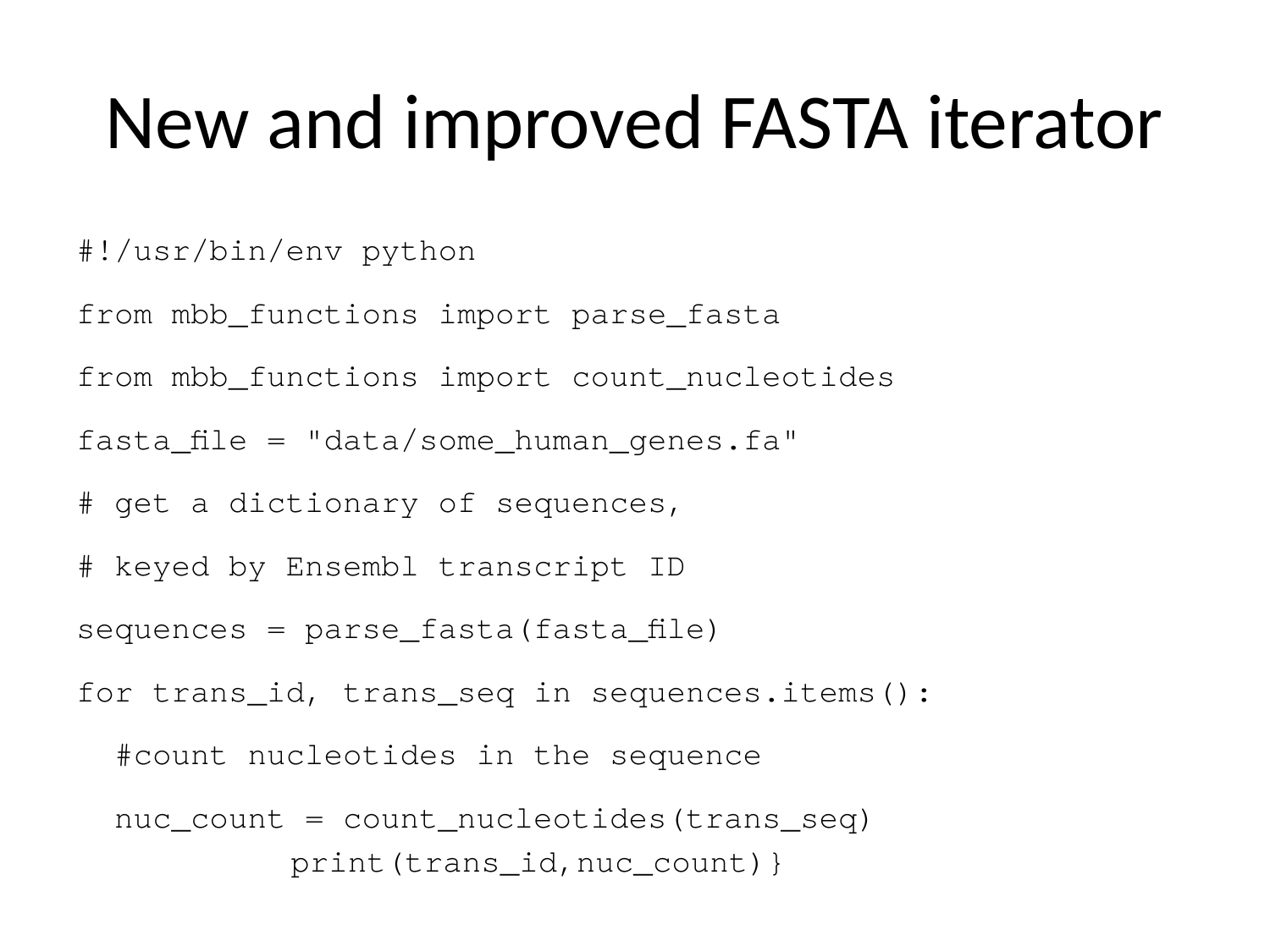

# New and improved FASTA iterator
#!/usr/bin/env python
from mbb_functions import parse_fasta
from mbb_functions import count_nucleotides
fasta_file = "data/some_human_genes.fa"
# get a dictionary of sequences,
# keyed by Ensembl transcript ID
sequences = parse_fasta(fasta_file)
for trans_id, trans_seq in sequences.items():
  #count nucleotides in the sequence
  nuc_count = count_nucleotides(trans_seq)
  print(trans_id,nuc_count)}